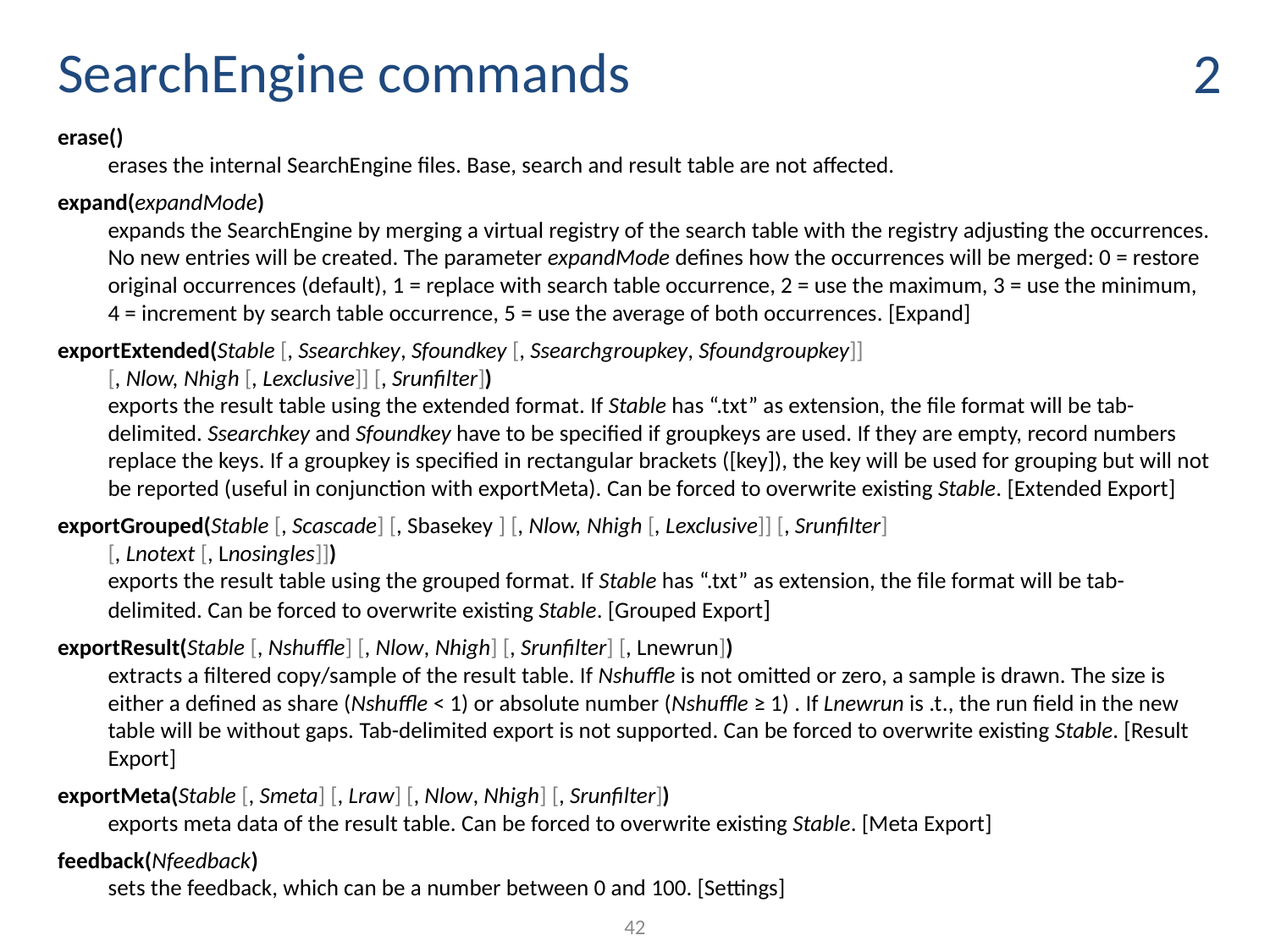

# SearchEngine commands
2
erase()
erases the internal SearchEngine files. Base, search and result table are not affected.
expand(expandMode)
expands the SearchEngine by merging a virtual registry of the search table with the registry adjusting the occurrences. No new entries will be created. The parameter expandMode defines how the occurrences will be merged: 0 = restore original occurrences (default), 1 = replace with search table occurrence, 2 = use the maximum, 3 = use the minimum, 4 = increment by search table occurrence, 5 = use the average of both occurrences. [Expand]
exportExtended(Stable [, Ssearchkey, Sfoundkey [, Ssearchgroupkey, Sfoundgroupkey]]
[, Nlow, Nhigh [, Lexclusive]] [, Srunfilter])
exports the result table using the extended format. If Stable has “.txt” as extension, the file format will be tab-delimited. Ssearchkey and Sfoundkey have to be specified if groupkeys are used. If they are empty, record numbers replace the keys. If a groupkey is specified in rectangular brackets ([key]), the key will be used for grouping but will not be reported (useful in conjunction with exportMeta). Can be forced to overwrite existing Stable. [Extended Export]
exportGrouped(Stable [, Scascade] [, Sbasekey ] [, Nlow, Nhigh [, Lexclusive]] [, Srunfilter]
[, Lnotext [, Lnosingles]])
exports the result table using the grouped format. If Stable has “.txt” as extension, the file format will be tab-delimited. Can be forced to overwrite existing Stable. [Grouped Export]
exportResult(Stable [, Nshuffle] [, Nlow, Nhigh] [, Srunfilter] [, Lnewrun])
extracts a filtered copy/sample of the result table. If Nshuffle is not omitted or zero, a sample is drawn. The size is either a defined as share (Nshuffle < 1) or absolute number (Nshuffle ≥ 1) . If Lnewrun is .t., the run field in the new table will be without gaps. Tab-delimited export is not supported. Can be forced to overwrite existing Stable. [Result Export]
exportMeta(Stable [, Smeta] [, Lraw] [, Nlow, Nhigh] [, Srunfilter])
exports meta data of the result table. Can be forced to overwrite existing Stable. [Meta Export]
feedback(Nfeedback)
sets the feedback, which can be a number between 0 and 100. [Settings]

42